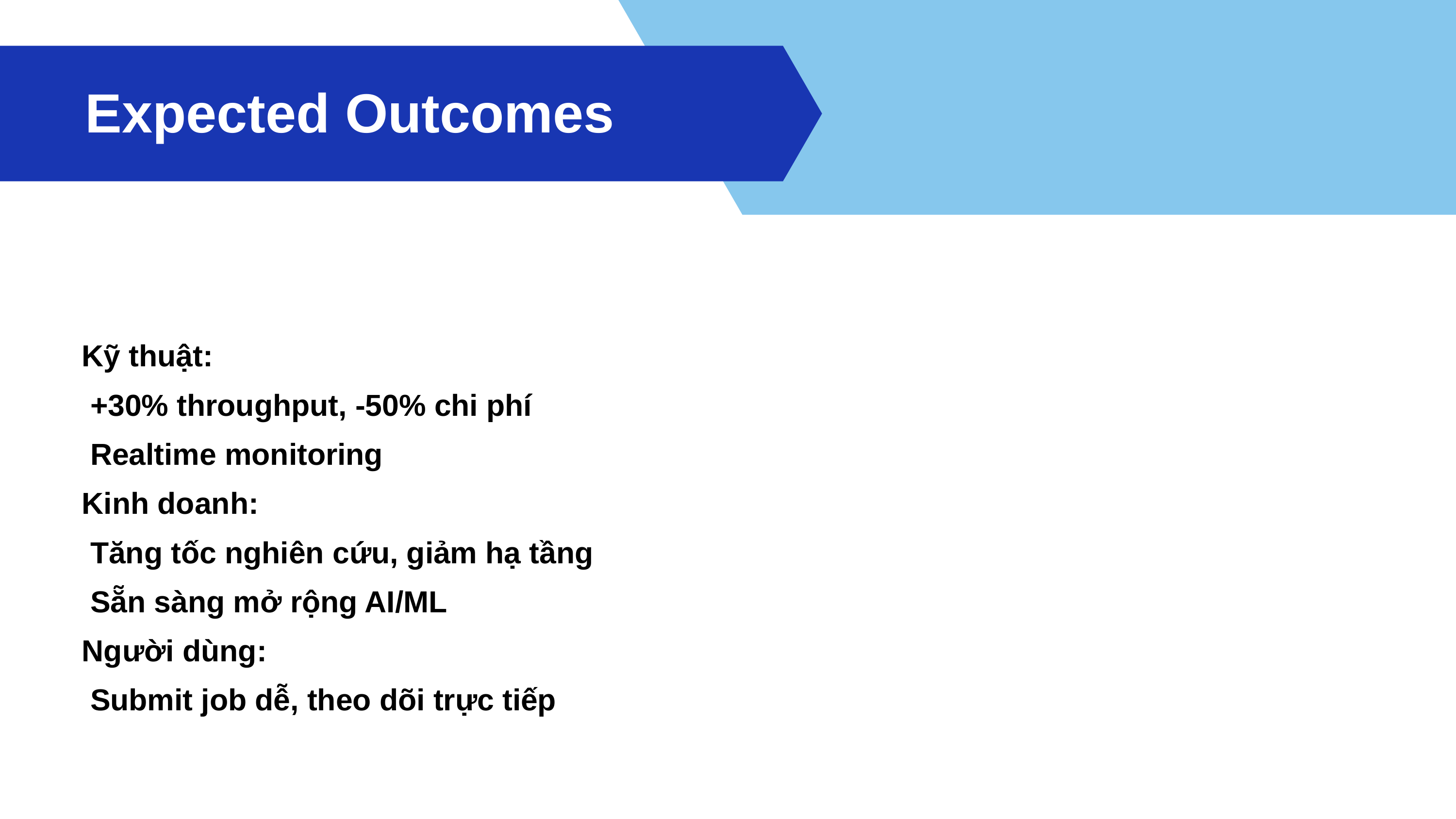

Expected Outcomes
Kỹ thuật:
 +30% throughput, -50% chi phí
 Realtime monitoring
Kinh doanh:
 Tăng tốc nghiên cứu, giảm hạ tầng
 Sẵn sàng mở rộng AI/ML
Người dùng:
 Submit job dễ, theo dõi trực tiếp